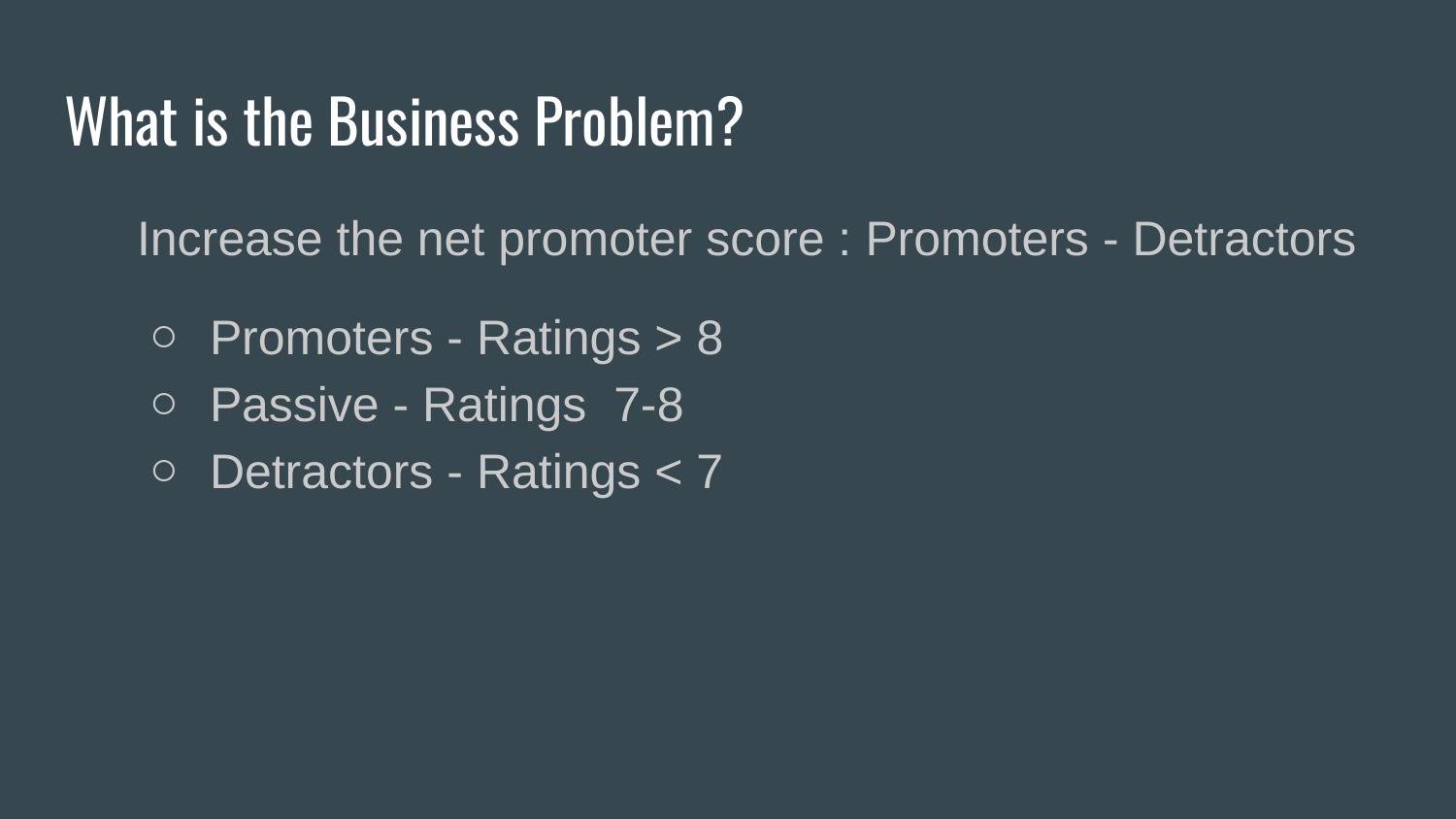

# What is the Business Problem?
Increase the net promoter score : Promoters - Detractors
Promoters - Ratings > 8
Passive - Ratings  7-8
Detractors - Ratings < 7